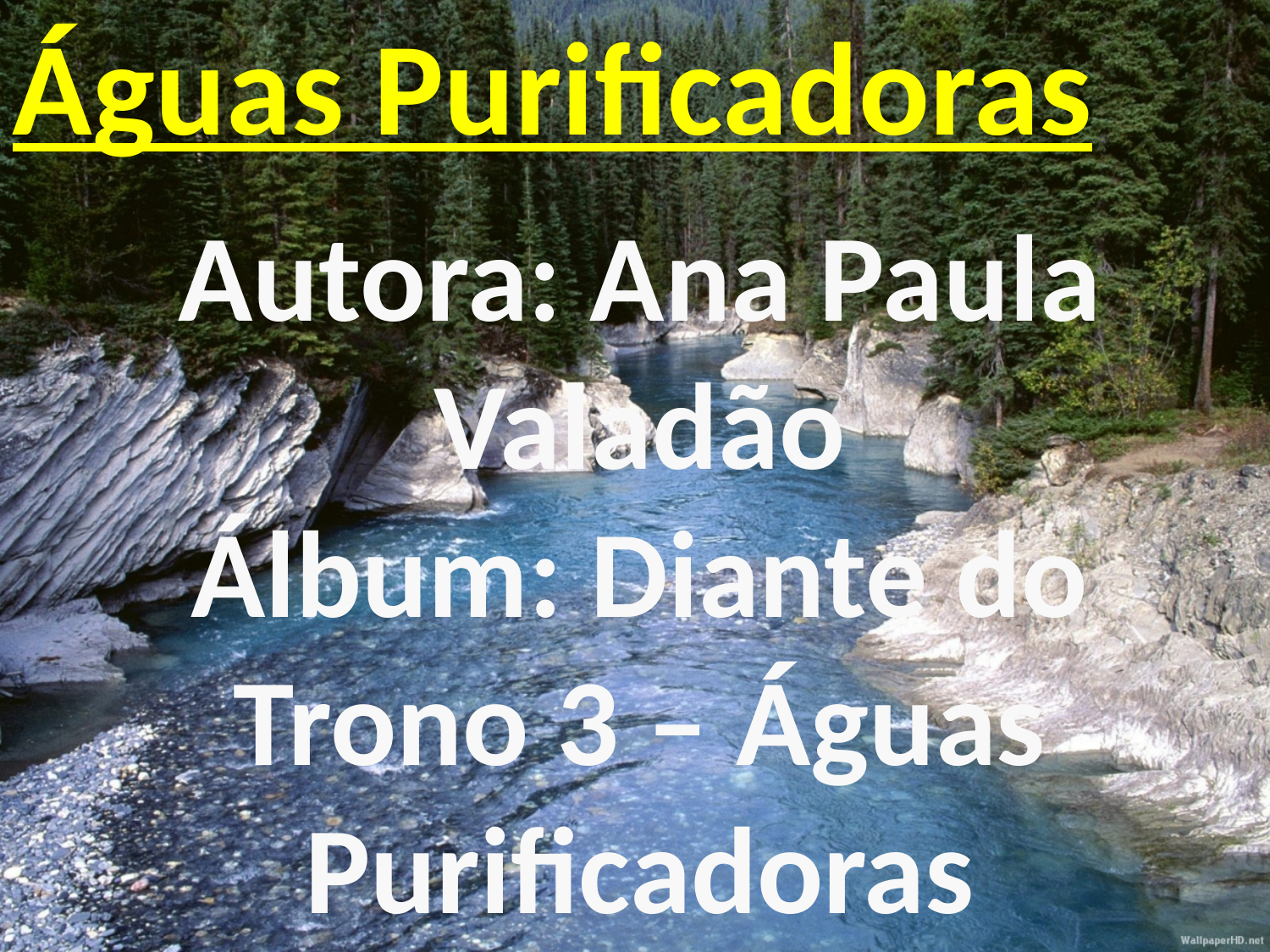

Águas Purificadoras
Autora: Ana Paula Valadão
Álbum: Diante do Trono 3 – Águas Purificadoras